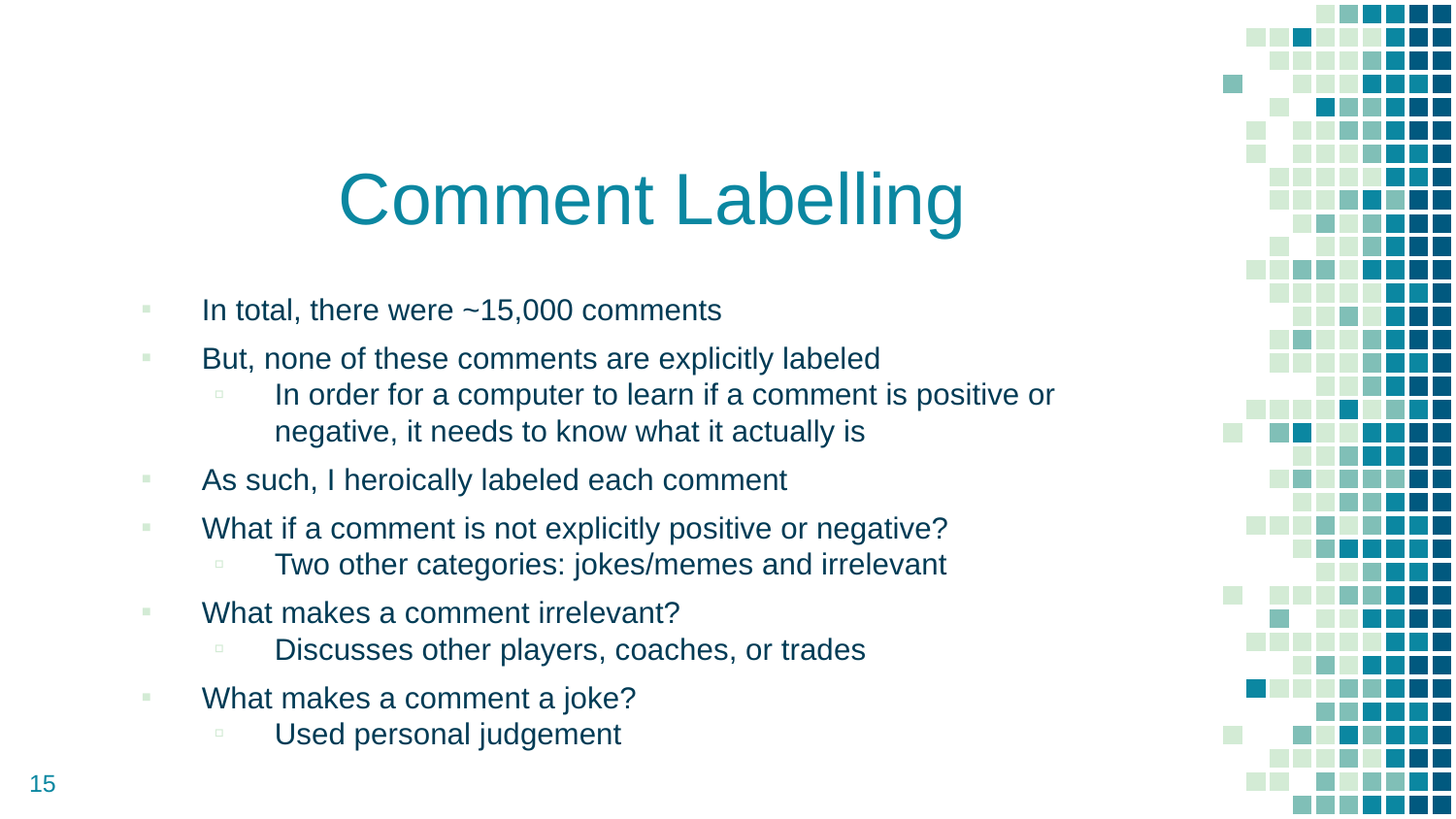

# Comment Labelling
In total, there were ~15,000 comments
But, none of these comments are explicitly labeled
In order for a computer to learn if a comment is positive or negative, it needs to know what it actually is
As such, I heroically labeled each comment
What if a comment is not explicitly positive or negative?
Two other categories: jokes/memes and irrelevant
What makes a comment irrelevant?
Discusses other players, coaches, or trades
What makes a comment a joke?
Used personal judgement

15